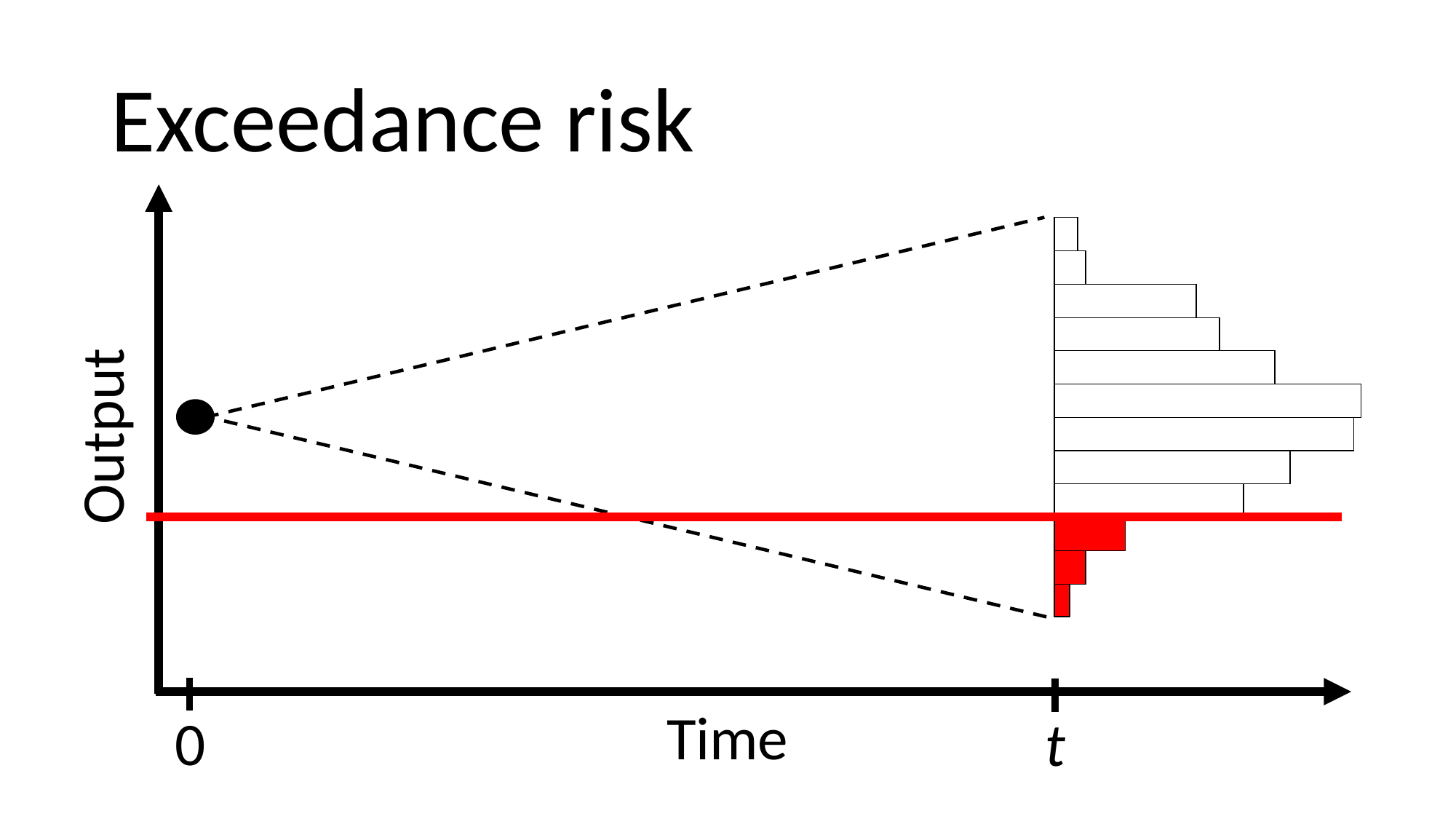

# Exceedance risk

              Output
System response variable
Time
0
t